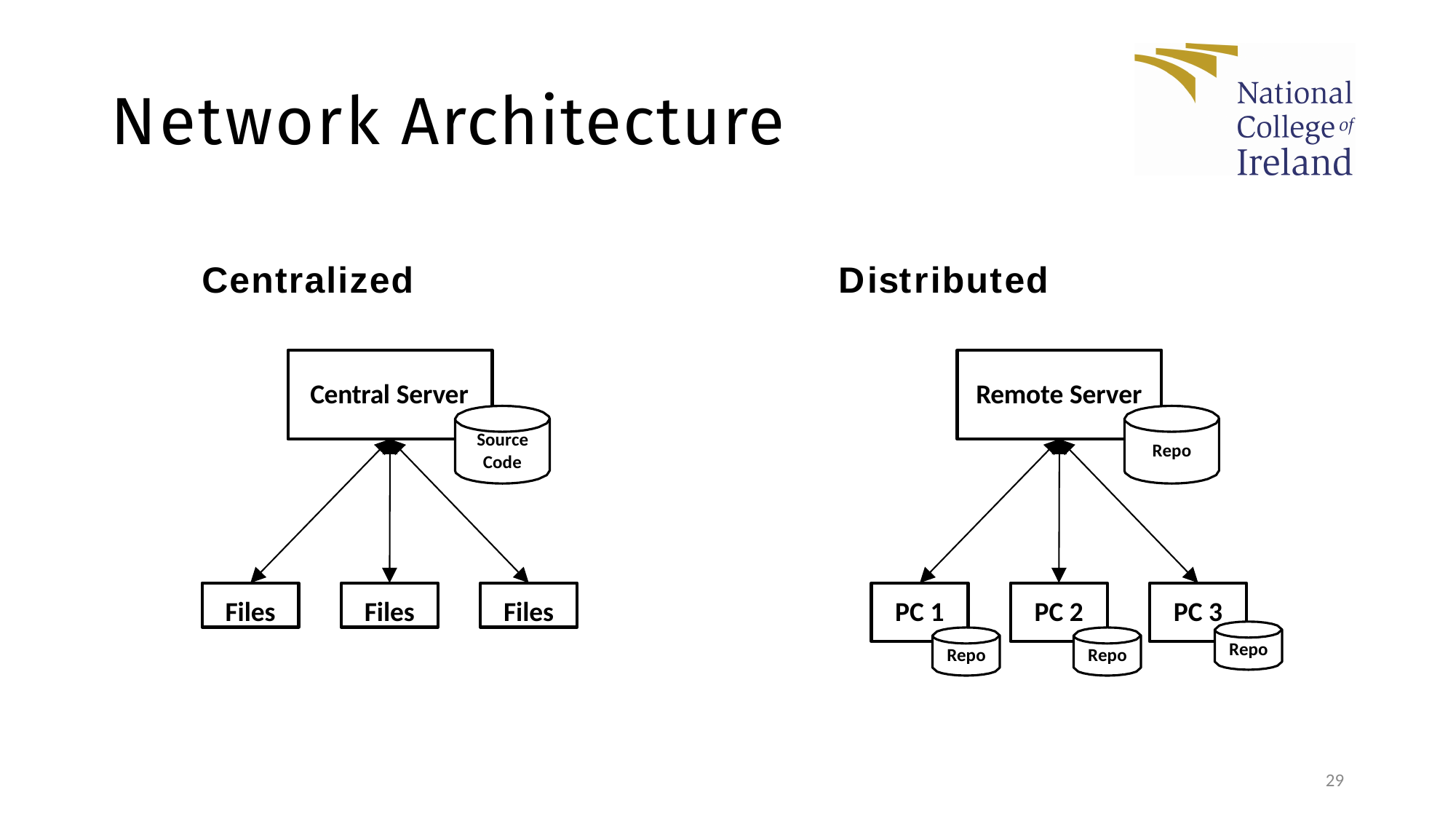

# Network Architecture
Centralized
Distributed

Central Server
Remote Server

Source
Repo

Code
Files
Files
Files

PC 1
PC 2
PC 3

Repo
Repo
Repo
29